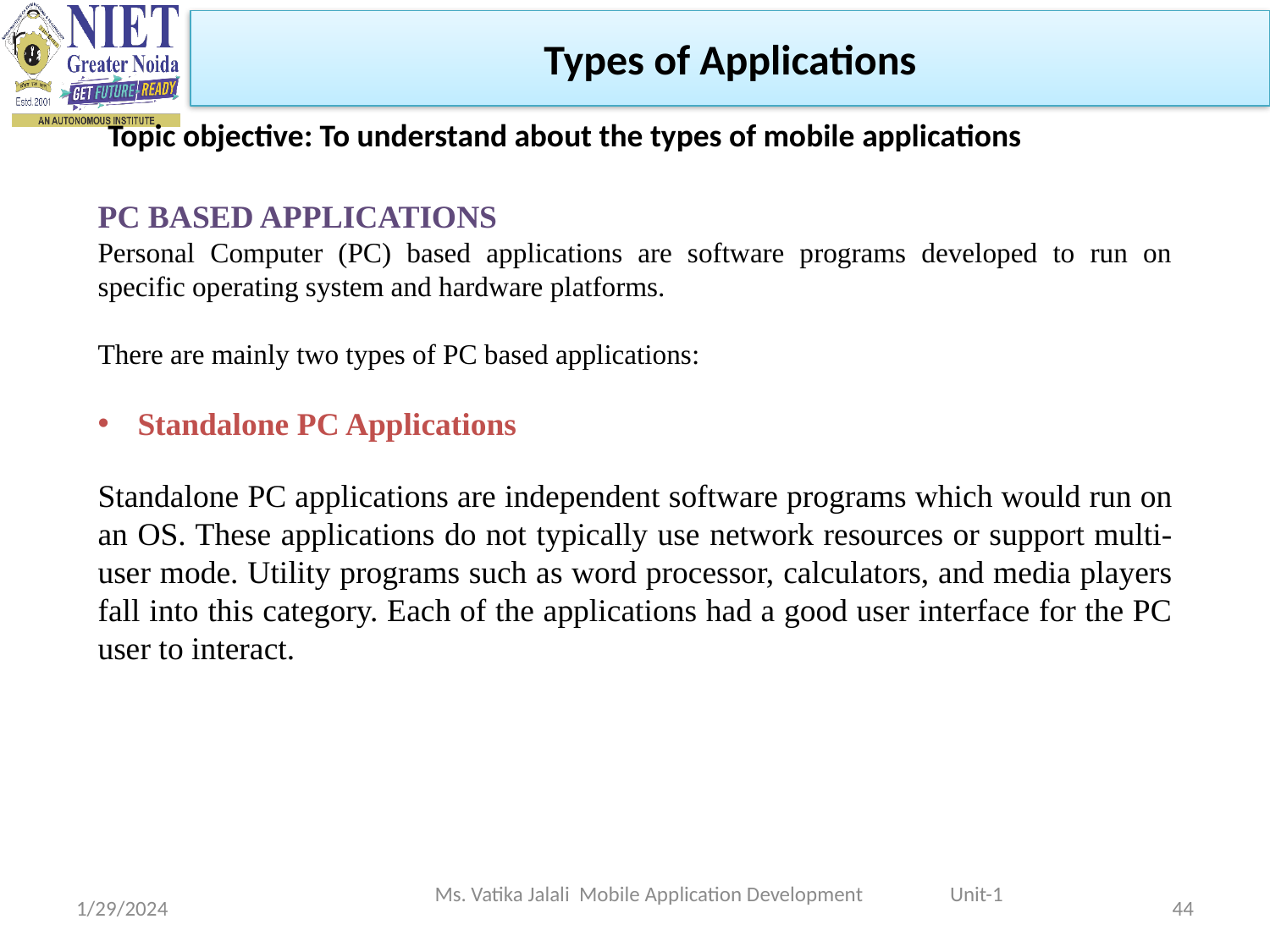

Types of Applications
Topic objective: To understand about the types of mobile applications
PC BASED APPLICATIONS
Personal Computer (PC) based applications are software programs developed to run on specific operating system and hardware platforms.

There are mainly two types of PC based applications:

Standalone PC Applications

Standalone PC applications are independent software programs which would run on an OS. These applications do not typically use network resources or support multi-user mode. Utility programs such as word processor, calculators, and media players fall into this category. Each of the applications had a good user interface for the PC user to interact.

Ms. Vatika Jalali  Mobile Application Development                  Unit-1
1/29/2024
44